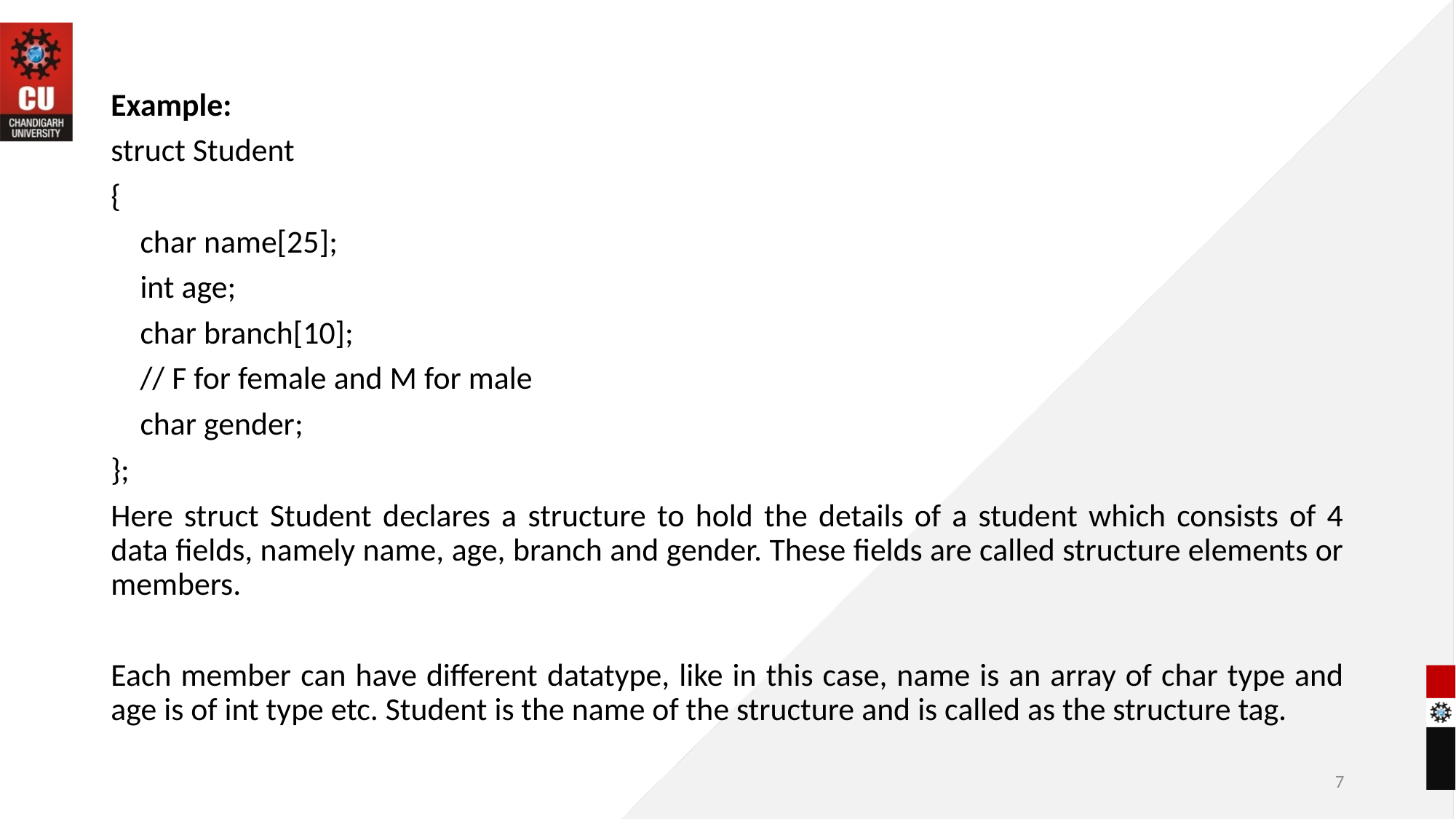

Example:
struct Student
{
    char name[25];
    int age;
    char branch[10];
    // F for female and M for male
    char gender;
};
Here struct Student declares a structure to hold the details of a student which consists of 4 data fields, namely name, age, branch and gender. These fields are called structure elements or members.

Each member can have different datatype, like in this case, name is an array of char type and age is of int type etc. Student is the name of the structure and is called as the structure tag.
7